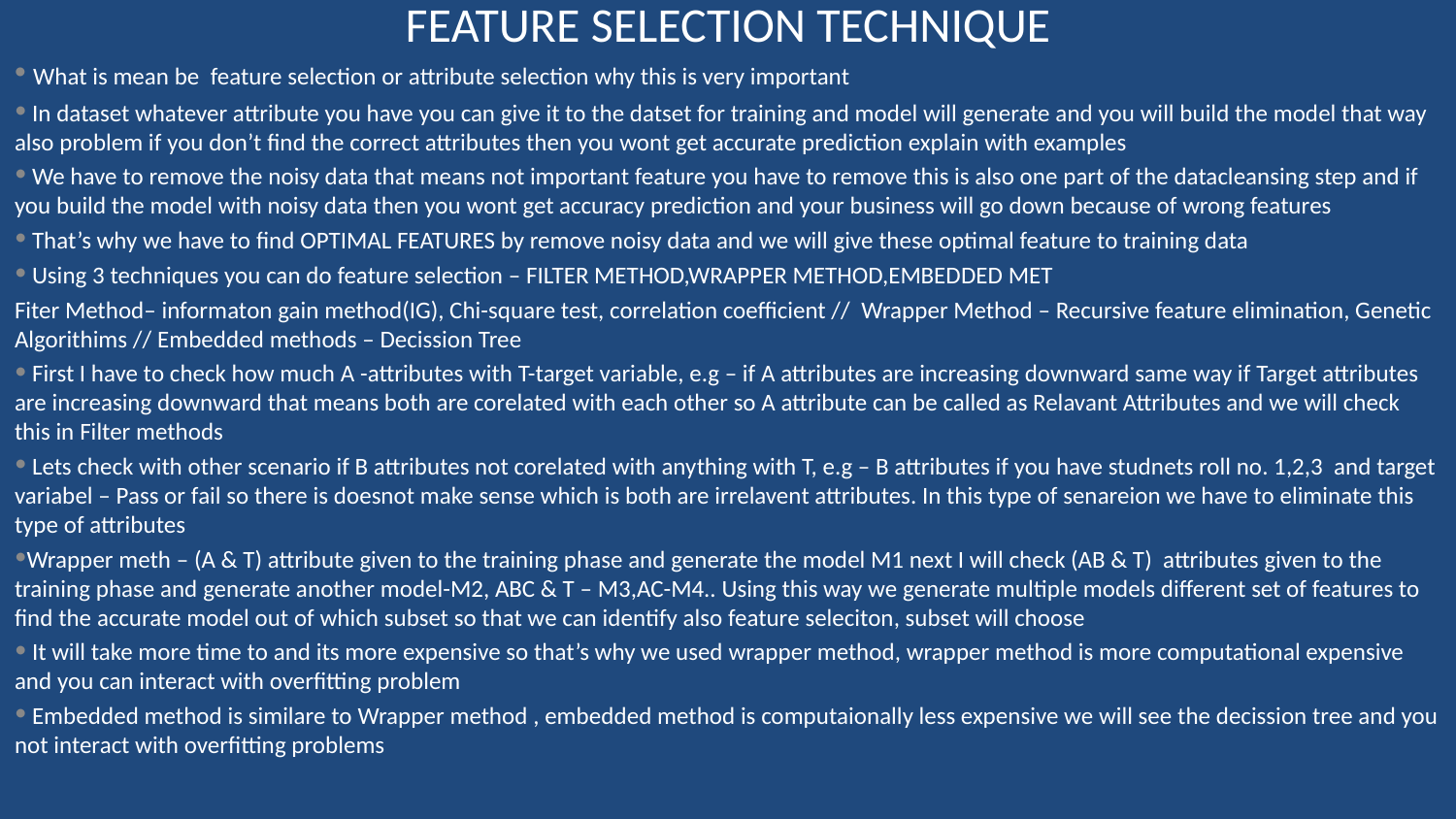

# FEATURE SELECTION TECHNIQUE
 What is mean be  feature selection or attribute selection why this is very important
 In dataset whatever attribute you have you can give it to the datset for training and model will generate and you will build the model that way also problem if you don’t find the correct attributes then you wont get accurate prediction explain with examples
 We have to remove the noisy data that means not important feature you have to remove this is also one part of the datacleansing step and if you build the model with noisy data then you wont get accuracy prediction and your business will go down because of wrong features
 That’s why we have to find OPTIMAL FEATURES by remove noisy data and we will give these optimal feature to training data
 Using 3 techniques you can do feature selection – FILTER METHOD,WRAPPER METHOD,EMBEDDED MET
Fiter Method– informaton gain method(IG), Chi-square test, correlation coefficient //  Wrapper Method – Recursive feature elimination, Genetic Algorithims // Embedded methods – Decission Tree
 First I have to check how much A -attributes with T-target variable, e.g – if A attributes are increasing downward same way if Target attributes are increasing downward that means both are corelated with each other so A attribute can be called as Relavant Attributes and we will check this in Filter methods
 Lets check with other scenario if B attributes not corelated with anything with T, e.g – B attributes if you have studnets roll no. 1,2,3  and target variabel – Pass or fail so there is doesnot make sense which is both are irrelavent attributes. In this type of senareion we have to eliminate this type of attributes
Wrapper meth – (A & T) attribute given to the training phase and generate the model M1 next I will check (AB & T)  attributes given to the training phase and generate another model-M2, ABC & T – M3,AC-M4.. Using this way we generate multiple models different set of features to find the accurate model out of which subset so that we can identify also feature seleciton, subset will choose
 It will take more time to and its more expensive so that’s why we used wrapper method, wrapper method is more computational expensive and you can interact with overfitting problem
 Embedded method is similare to Wrapper method , embedded method is computaionally less expensive we will see the decission tree and you not interact with overfitting problems